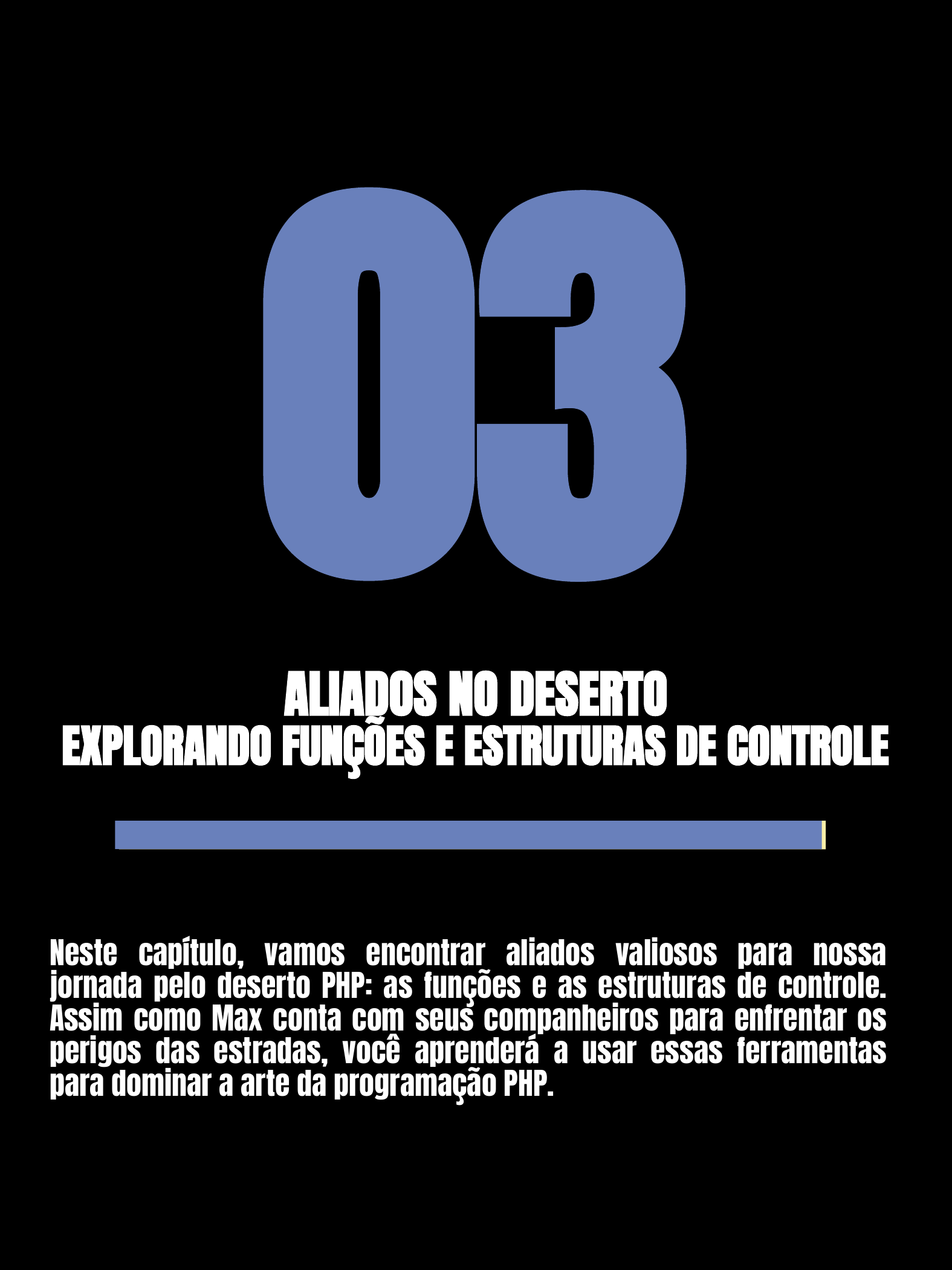

03
# ALIADOS NO DESERTO EXPLORANDO FUNÇÕES E ESTRUTURAS DE CONTROLE

Neste capítulo, vamos encontrar aliados valiosos para nossa jornada pelo deserto PHP: as funções e as estruturas de controle. Assim como Max conta com seus companheiros para enfrentar os perigos das estradas, você aprenderá a usar essas ferramentas para dominar a arte da programação PHP.